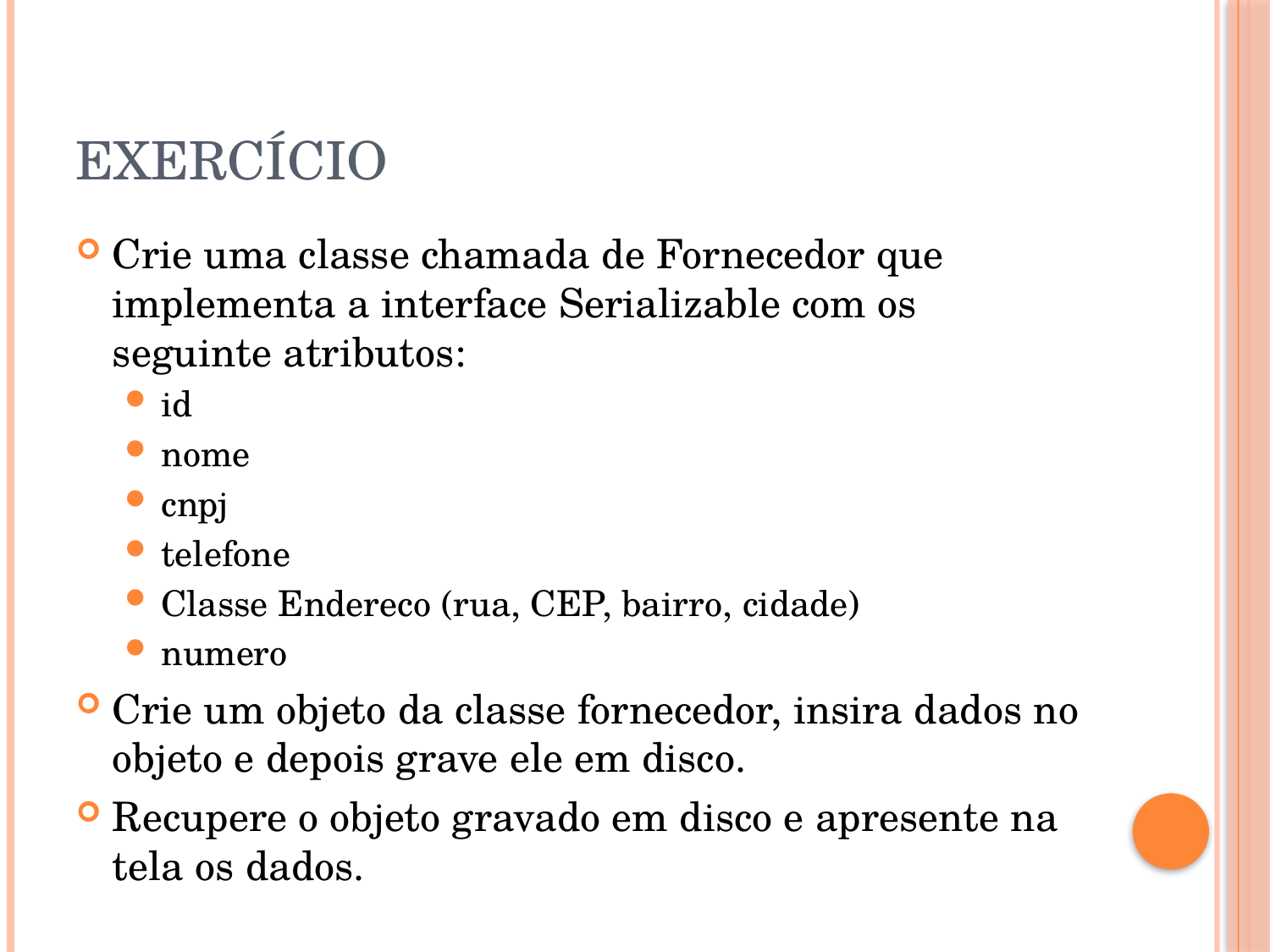

# Exercício
Crie uma classe chamada de Fornecedor que implementa a interface Serializable com os seguinte atributos:
id
nome
cnpj
telefone
Classe Endereco (rua, CEP, bairro, cidade)
numero
Crie um objeto da classe fornecedor, insira dados no objeto e depois grave ele em disco.
Recupere o objeto gravado em disco e apresente na tela os dados.